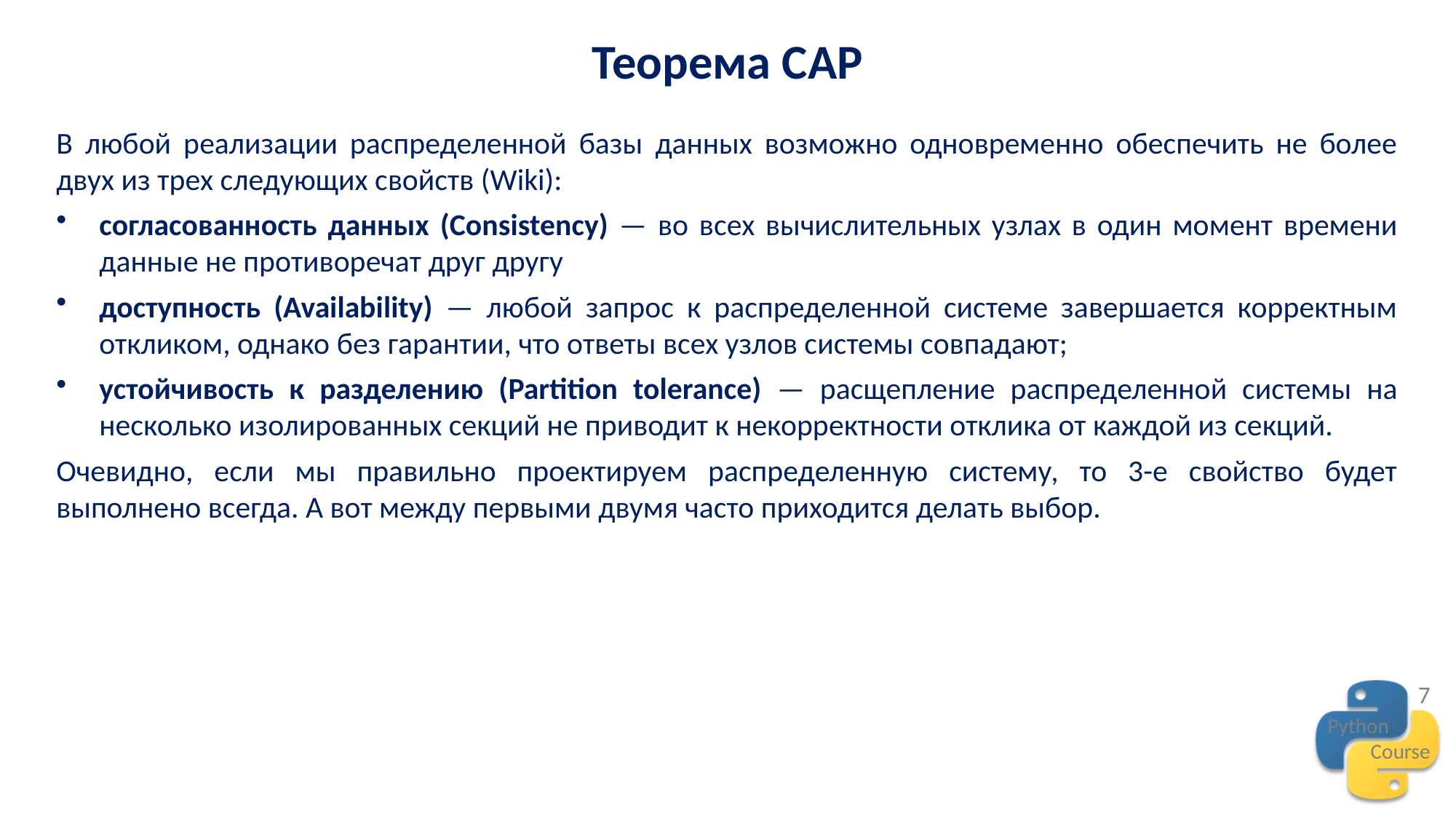

Теорема CAP
В любой реализации распределенной базы данных возможно одновременно обеспечить не более двух из трех следующих свойств (Wiki):
согласованность данных (Сonsistency) — во всех вычислительных узлах в один момент времени данные не противоречат друг другу
доступность (Availability) — любой запрос к распределенной системе завершается корректным откликом, однако без гарантии, что ответы всех узлов системы совпадают;
устойчивость к разделению (Partition tolerance) — расщепление распределенной системы на несколько изолированных секций не приводит к некорректности отклика от каждой из секций.
Очевидно, если мы правильно проектируем распределенную систему, то 3-е свойство будет выполнено всегда. А вот между первыми двумя часто приходится делать выбор.